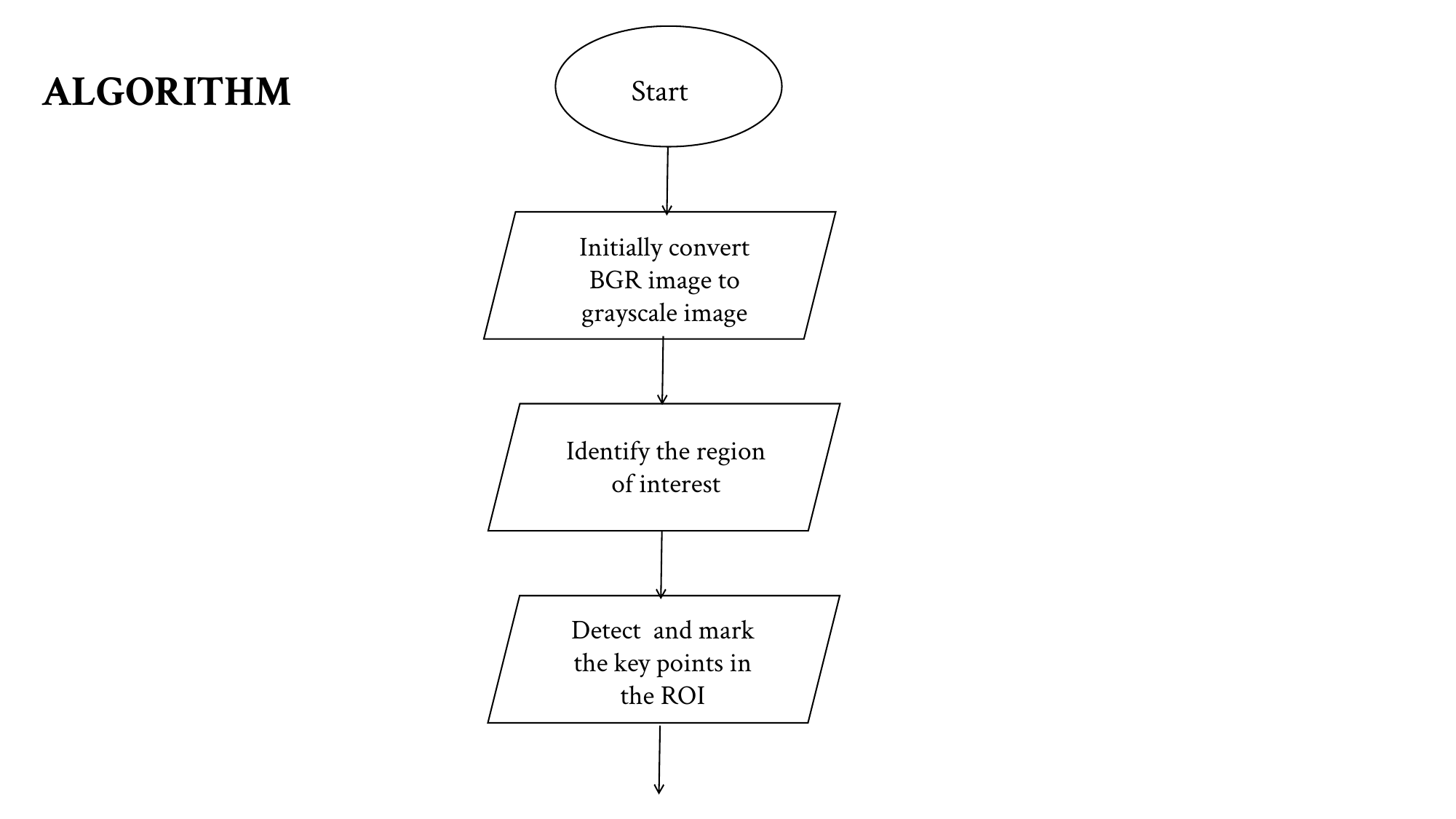

ALGORITHM
Start

Initially convert BGR image to grayscale image

Identify the region of interest

Detect  and mark the key points in the ROI